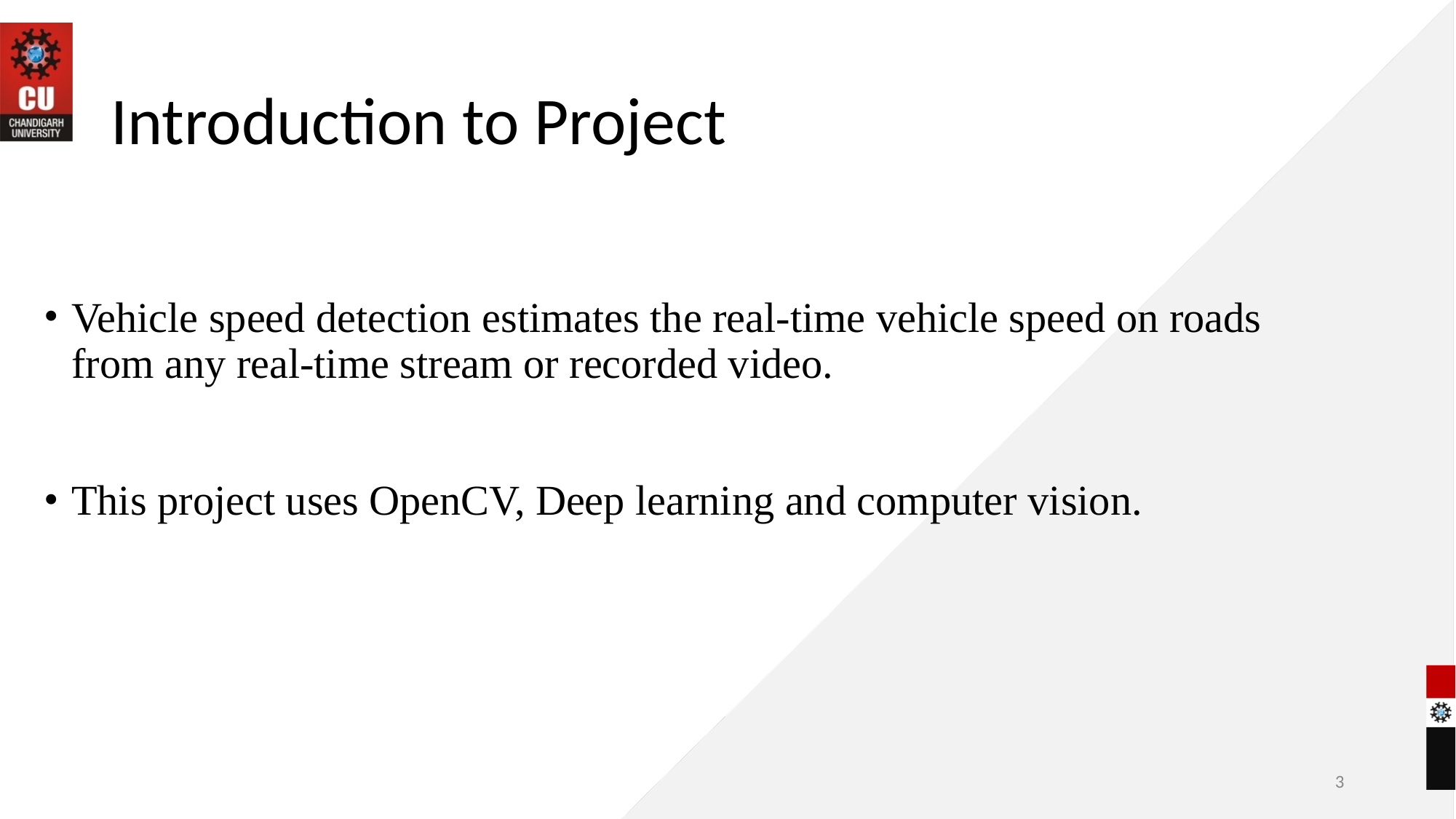

# Introduction to Project

Vehicle speed detection estimates the real-time vehicle speed on roads from any real-time stream or recorded video.

This project uses OpenCV, Deep learning and computer vision.

3